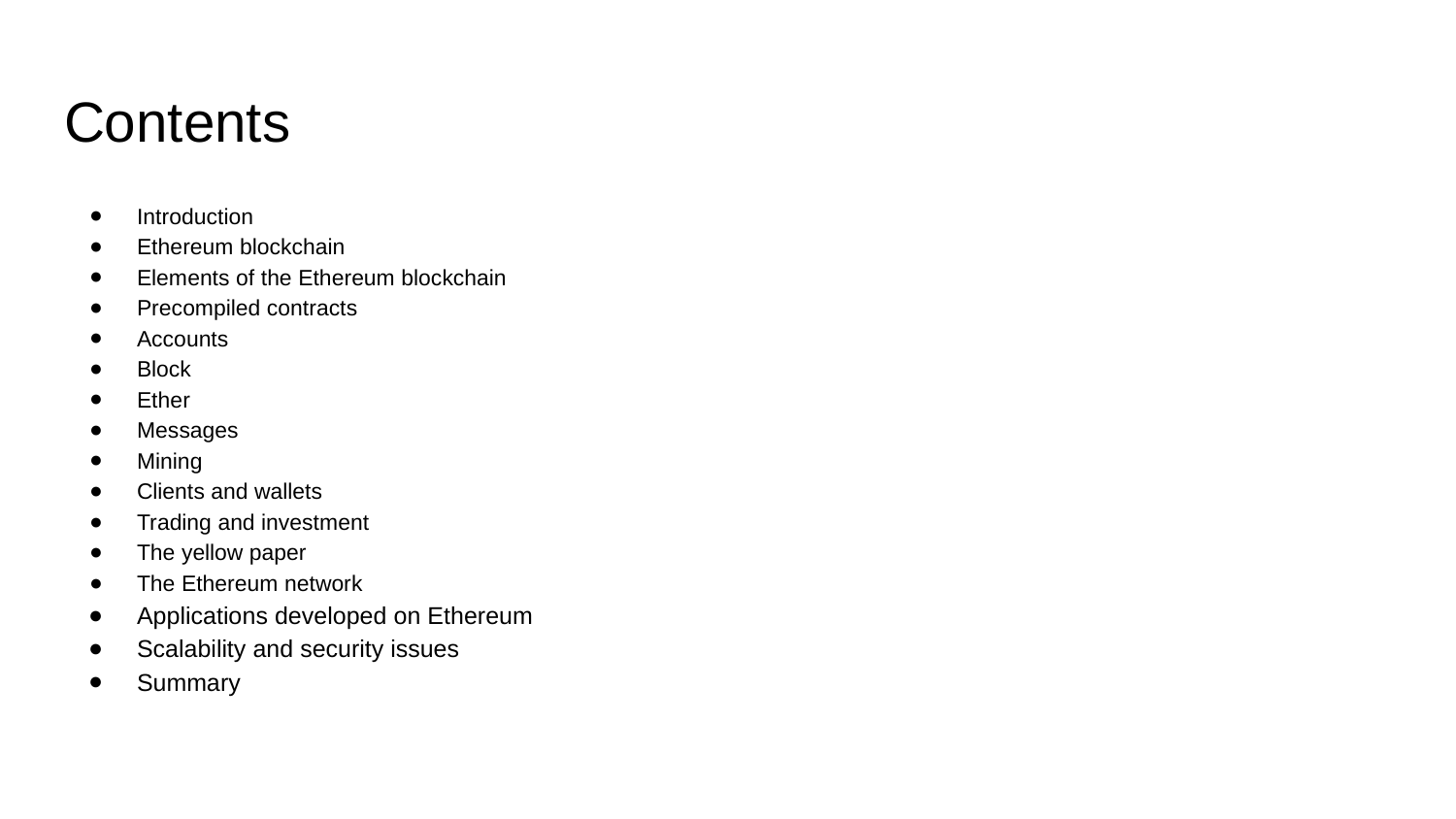

# Contents
Introduction
Ethereum blockchain
Elements of the Ethereum blockchain
Precompiled contracts
Accounts
Block
Ether
Messages
Mining
Clients and wallets
Trading and investment
The yellow paper
The Ethereum network
Applications developed on Ethereum
Scalability and security issues
Summary